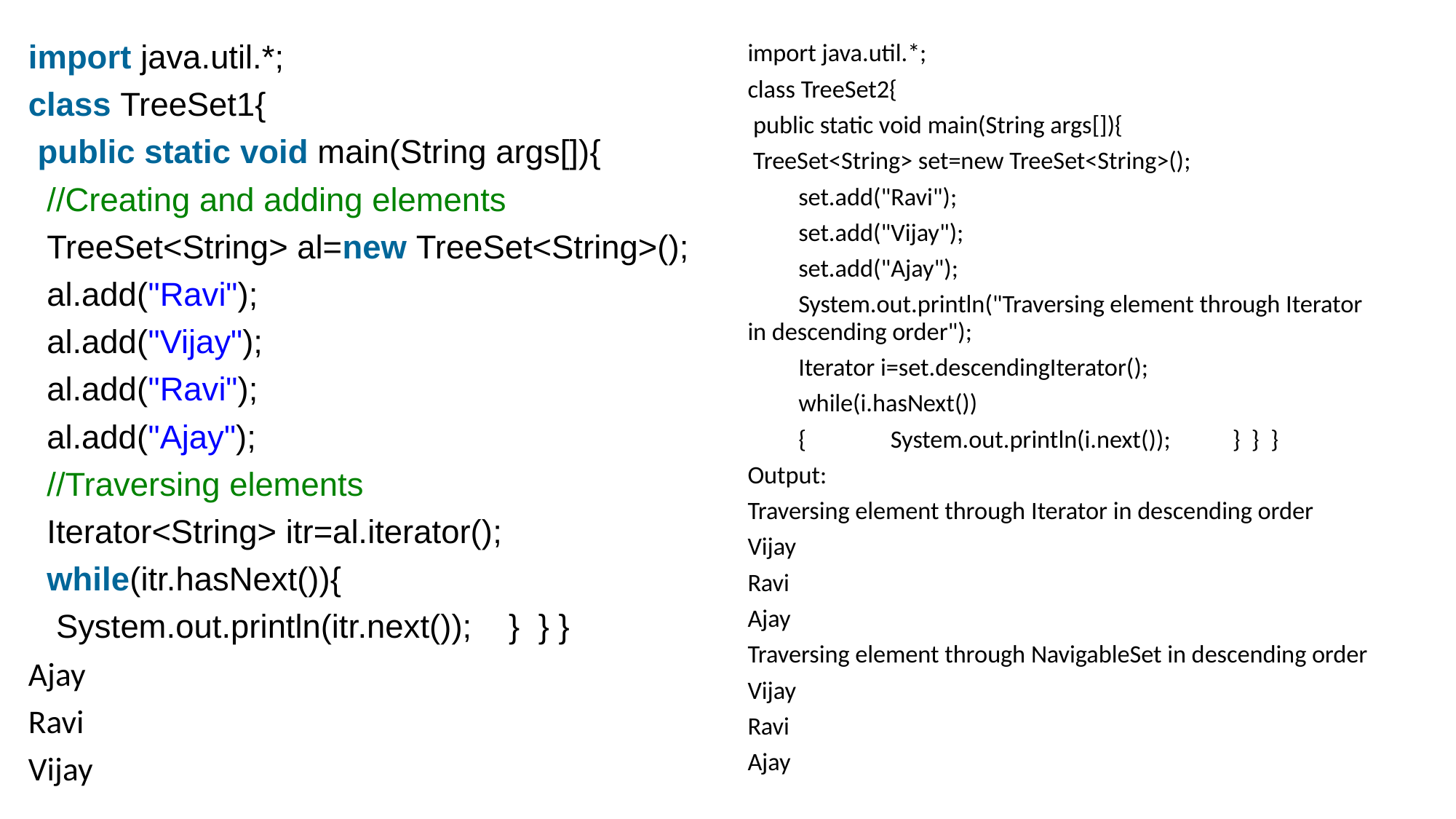

import java.util.*;
class TreeSet1{
 public static void main(String args[]){
  //Creating and adding elements
  TreeSet<String> al=new TreeSet<String>();
  al.add("Ravi");
  al.add("Vijay");
  al.add("Ravi");
  al.add("Ajay");
  //Traversing elements
  Iterator<String> itr=al.iterator();
  while(itr.hasNext()){
   System.out.println(itr.next());    }  } }
Ajay
Ravi
Vijay
import java.util.*;
class TreeSet2{
 public static void main(String args[]){
 TreeSet<String> set=new TreeSet<String>();
         set.add("Ravi");
         set.add("Vijay");
         set.add("Ajay");
         System.out.println("Traversing element through Iterator in descending order");
         Iterator i=set.descendingIterator();
         while(i.hasNext())
         {               System.out.println(i.next());           }  }  }
Output:
Traversing element through Iterator in descending order
Vijay
Ravi
Ajay
Traversing element through NavigableSet in descending order
Vijay
Ravi
Ajay